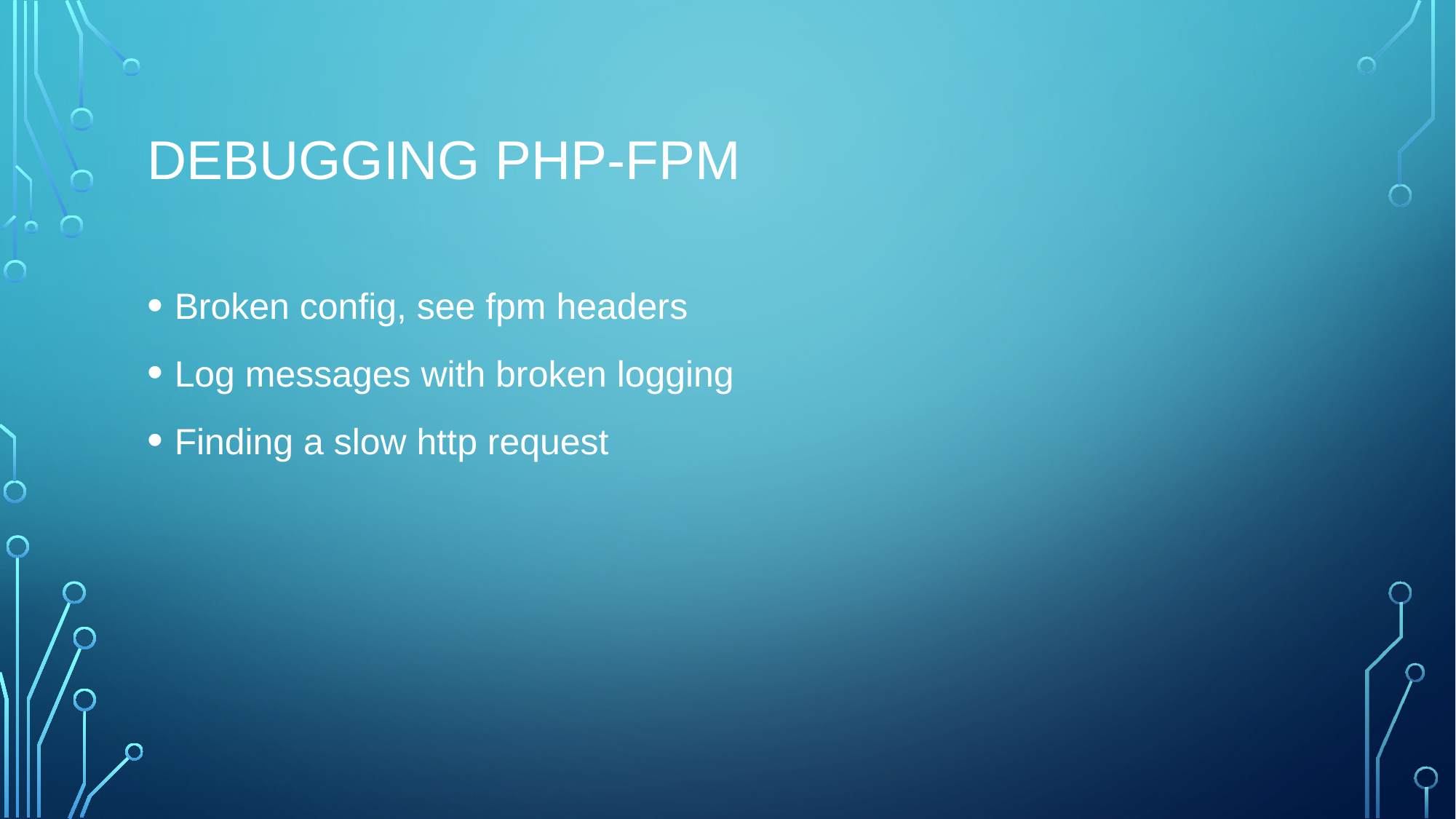

# Debugging php-fpm
Broken config, see fpm headers
Log messages with broken logging
Finding a slow http request